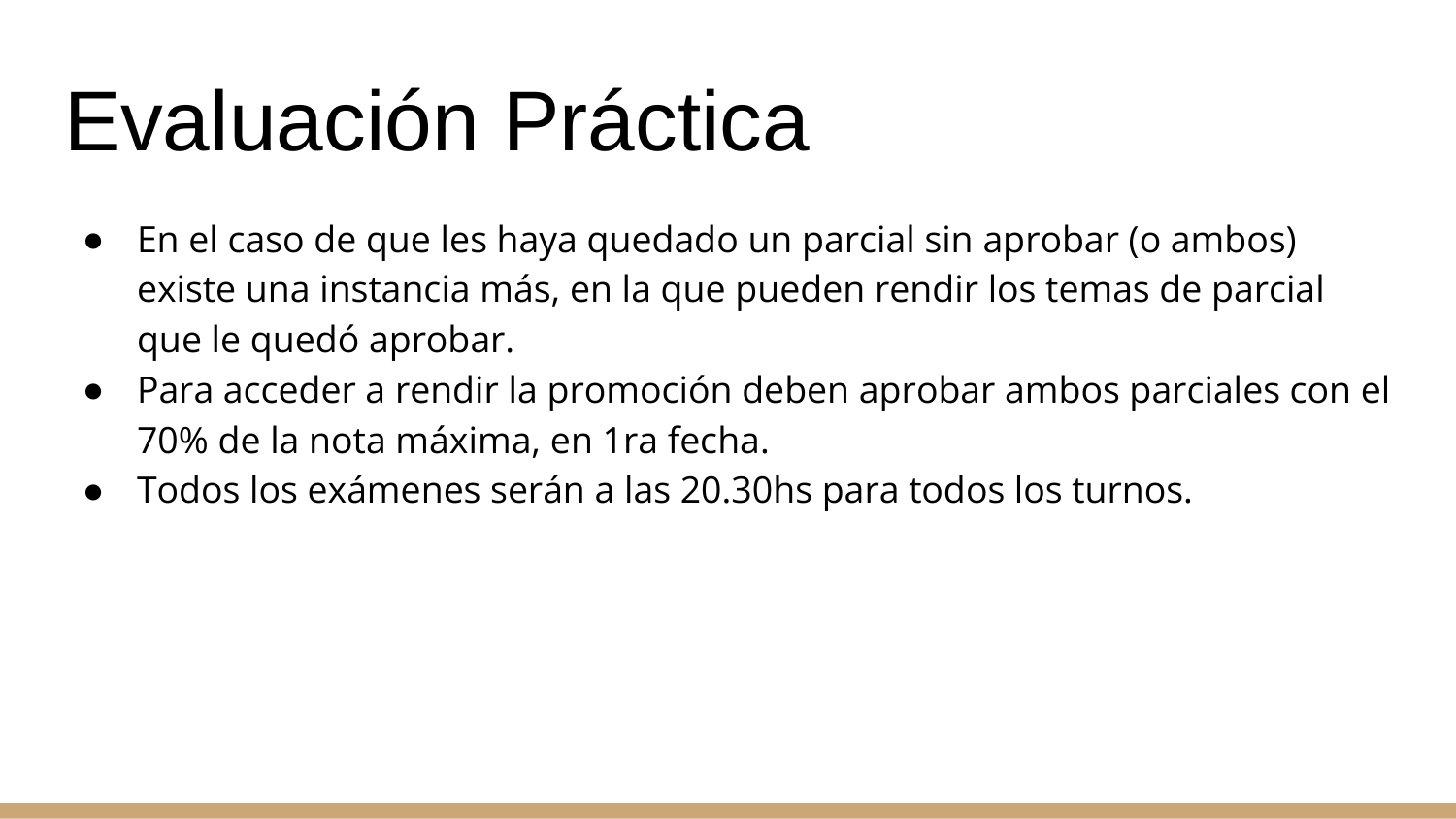

# Evaluación Práctica
En el caso de que les haya quedado un parcial sin aprobar (o ambos) existe una instancia más, en la que pueden rendir los temas de parcial que le quedó aprobar.
Para acceder a rendir la promoción deben aprobar ambos parciales con el 70% de la nota máxima, en 1ra fecha.
Todos los exámenes serán a las 20.30hs para todos los turnos.